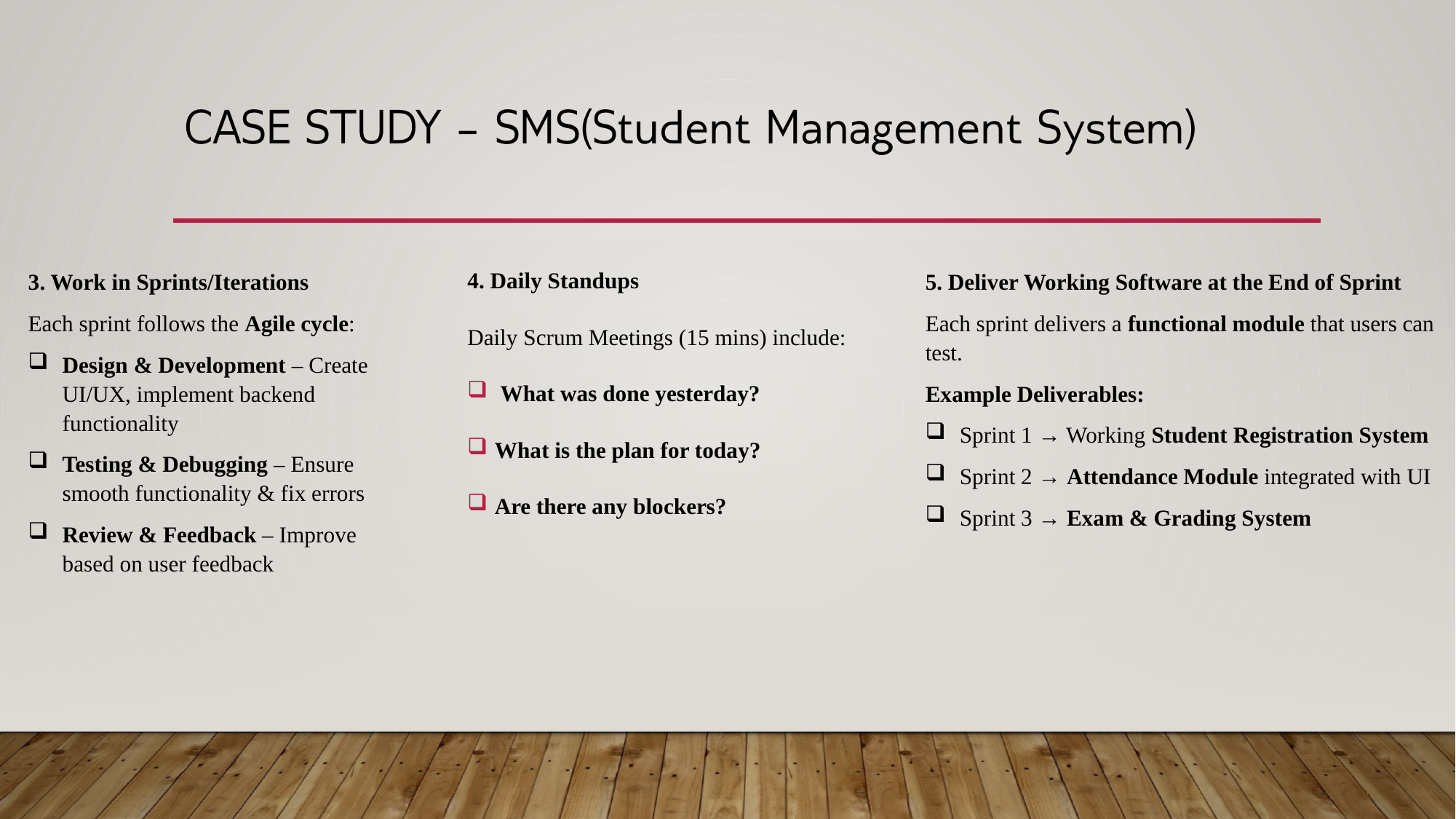

# CASE STUDY – SMS(Student Management System)
4. Daily Standups
Daily Scrum Meetings (15 mins) include:
 What was done yesterday?
What is the plan for today?
Are there any blockers?

3. Work in Sprints/Iterations
Each sprint follows the Agile cycle:
Design & Development – Create UI/UX, implement backend functionality
Testing & Debugging – Ensure smooth functionality & fix errors
Review & Feedback – Improve based on user feedback
5. Deliver Working Software at the End of Sprint
Each sprint delivers a functional module that users can test.
Example Deliverables:
Sprint 1 → Working Student Registration System
Sprint 2 → Attendance Module integrated with UI
Sprint 3 → Exam & Grading System